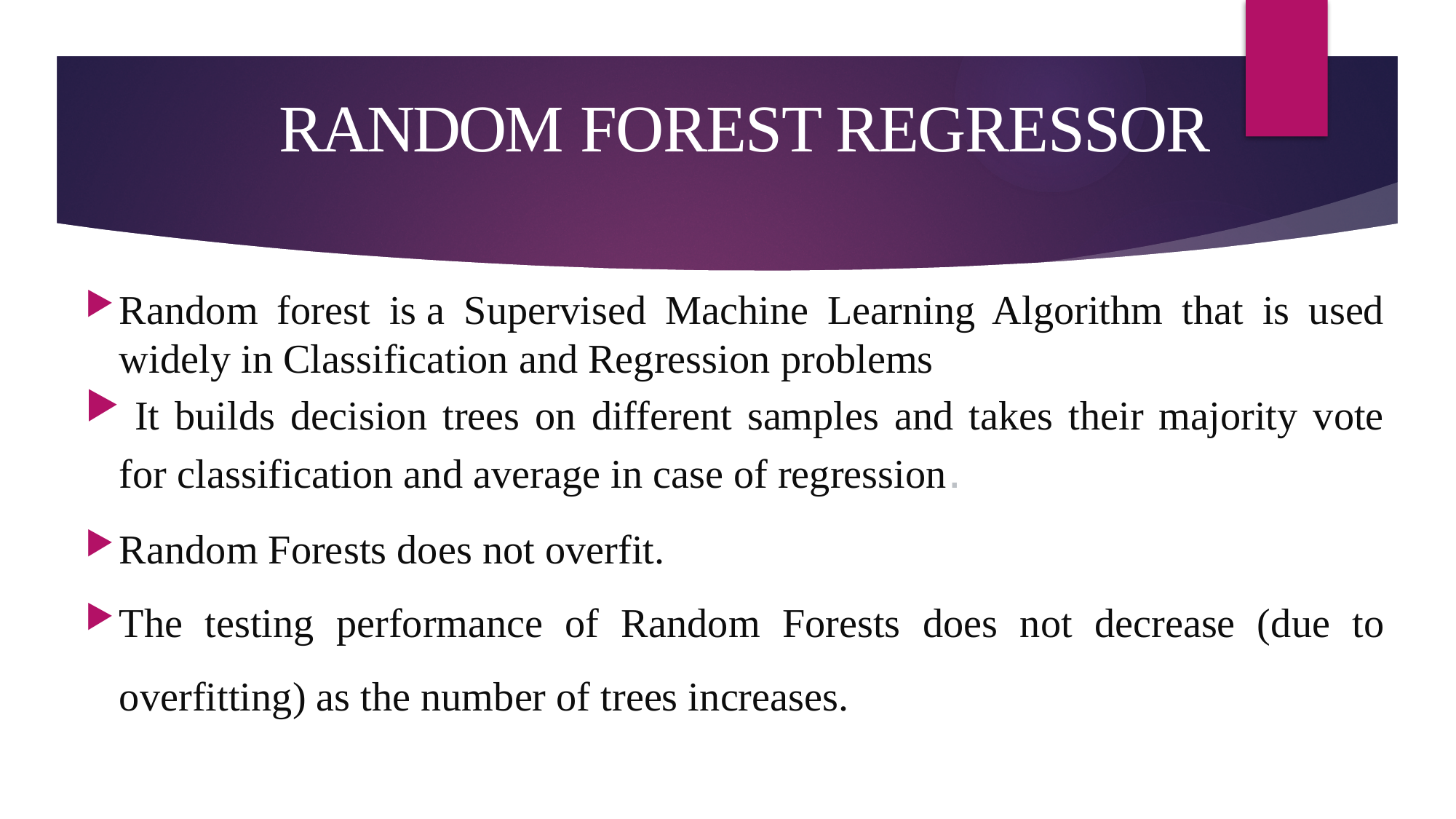

# RANDOM FOREST REGRESSOR
Random forest is a Supervised Machine Learning Algorithm that is used widely in Classification and Regression problems
 It builds decision trees on different samples and takes their majority vote for classification and average in case of regression.
Random Forests does not overfit.
The testing performance of Random Forests does not decrease (due to overfitting) as the number of trees increases.